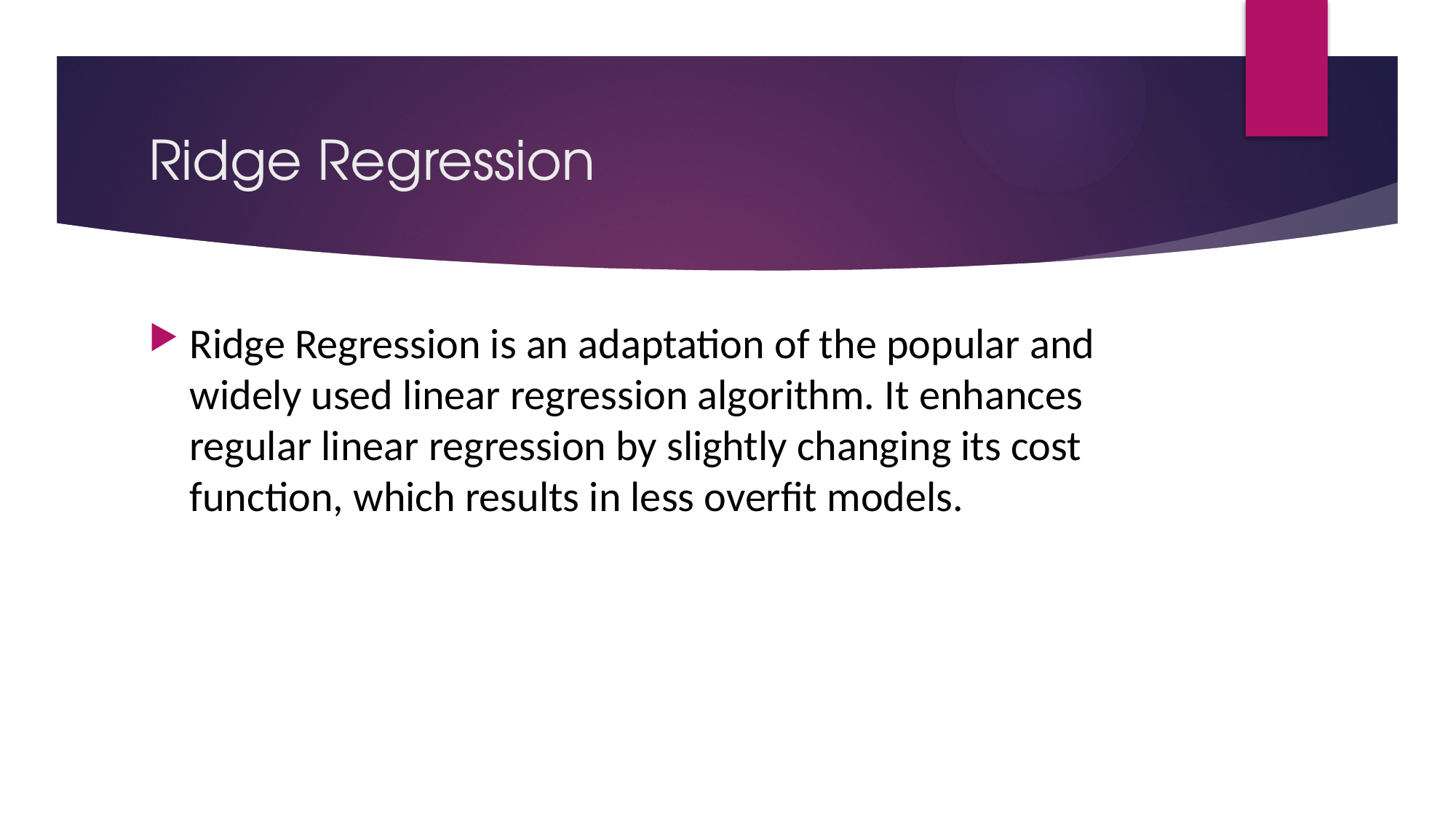

# Ridge Regression
Ridge Regression is an adaptation of the popular and widely used linear regression algorithm. It enhances regular linear regression by slightly changing its cost function, which results in less overfit models.